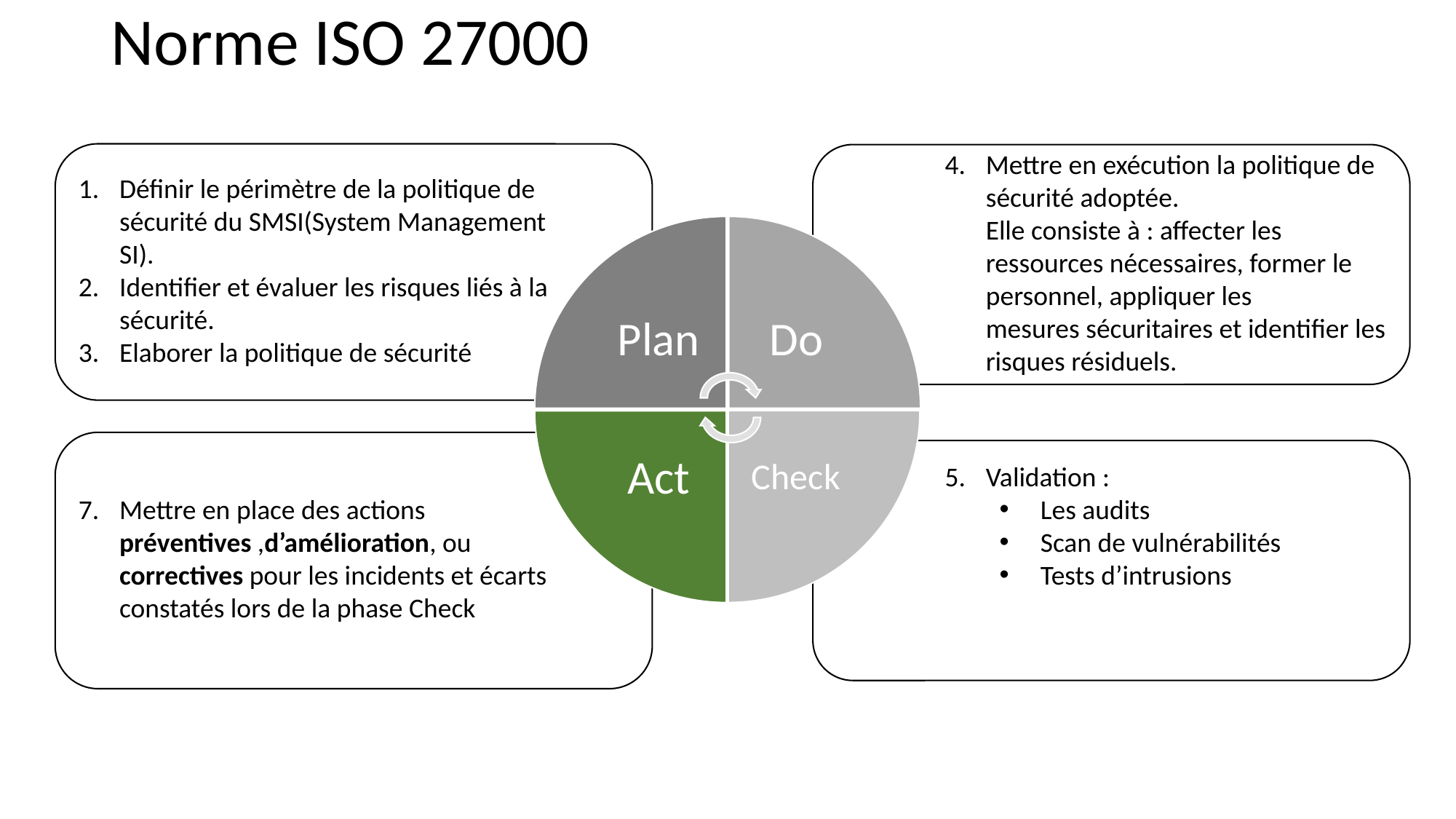

# Norme ISO 27000
Définir le périmètre de la politique de sécurité du SMSI(System Management SI).
Identifier et évaluer les risques liés à la sécurité.
Elaborer la politique de sécurité
Mettre en exécution la politique de sécurité adoptée.
Elle consiste à : affecter les ressources nécessaires, former le personnel, appliquer les
mesures sécuritaires et identifier les risques résiduels.

Do

Plan

Check

Act
Mettre en place des actions préventives ,d’amélioration, ou correctives pour les incidents et écarts constatés lors de la phase Check
Validation :
Les audits
Scan de vulnérabilités
Tests d’intrusions